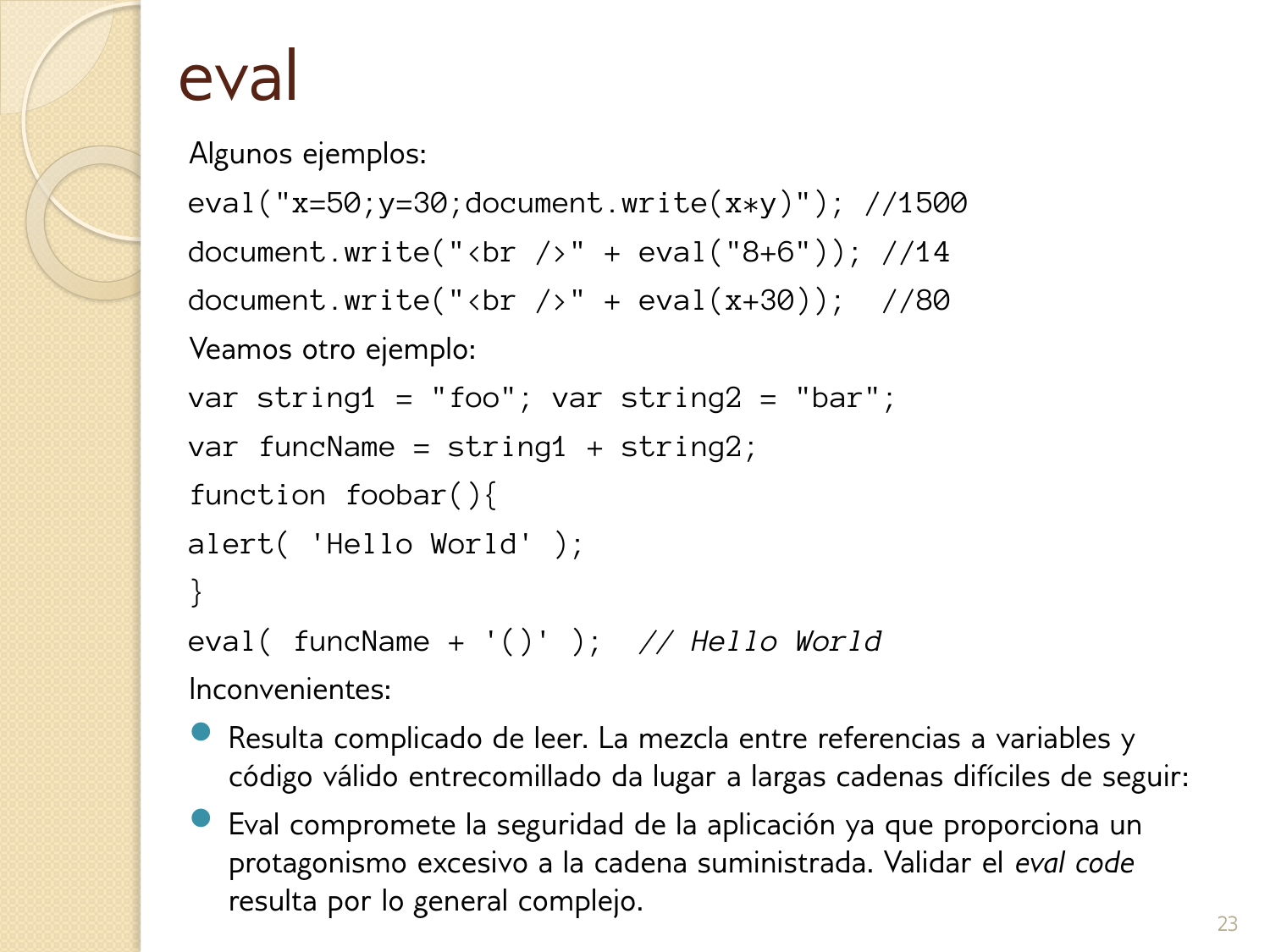

23
# eval
Algunos ejemplos:
eval("x=50;y=30;document.write(x*y)"); //1500
document.write("<br />" + eval("8+6")); //14
document.write("<br />" + eval(x+30));  //80
Veamos otro ejemplo:
var string1 = "foo"; var string2 = "bar";
var funcName = string1 + string2;
function foobar(){
alert( 'Hello World' );
}
eval( funcName + '()' );  // Hello World
Inconvenientes:
Resulta complicado de leer. La mezcla entre referencias a variables y código válido entrecomillado da lugar a largas cadenas difíciles de seguir:
Eval compromete la seguridad de la aplicación ya que proporciona un protagonismo excesivo a la cadena suministrada. Validar el eval code resulta por lo general complejo.